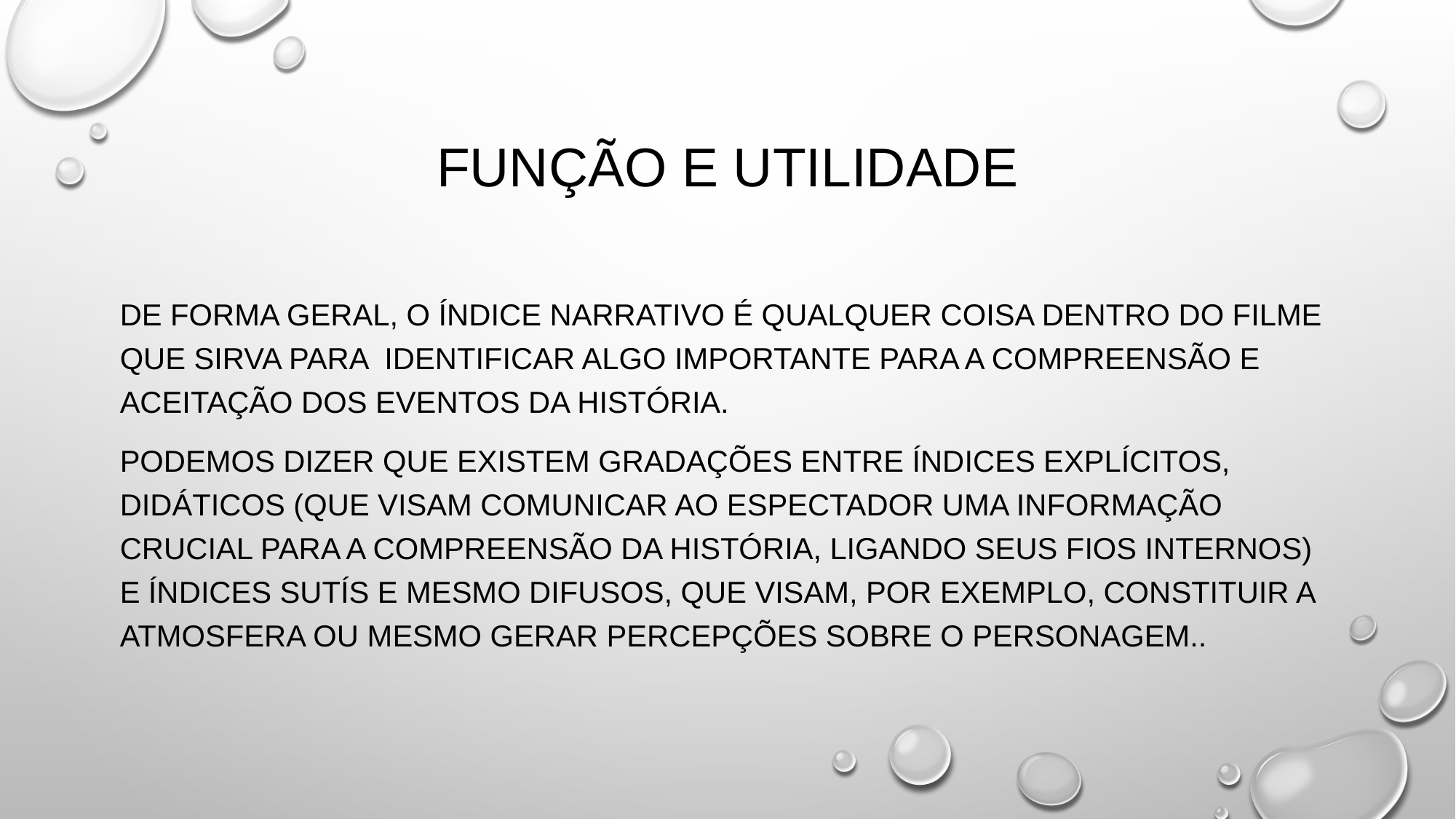

# Função e utilidade
De forma geral, O índice narrativo é qualquer coisa dentro do filme que sirva para  identificar algo importante para a compreensão e aceitação dos eventos da história.
PODEMOS DIZER QUE EXISTEM GRADAÇÕES ENTRE ÍNDICES EXPLÍCITOS, DIDÁTICOS (QUE VISAM COMUNICAR AO ESPECTADOR UMA INFORMAÇÃO CRUCIAL PARA A COMPREENSÃO DA HISTÓRIA, ligando SEUS FIOS INTERNOS) E índices SUTÍS E MESMO DIFUSOS, QUE VISAM, POR EXEMPLO, constituir A ATMOSFERA OU MESMO gerar percepções sobre o PERSONAGEM..